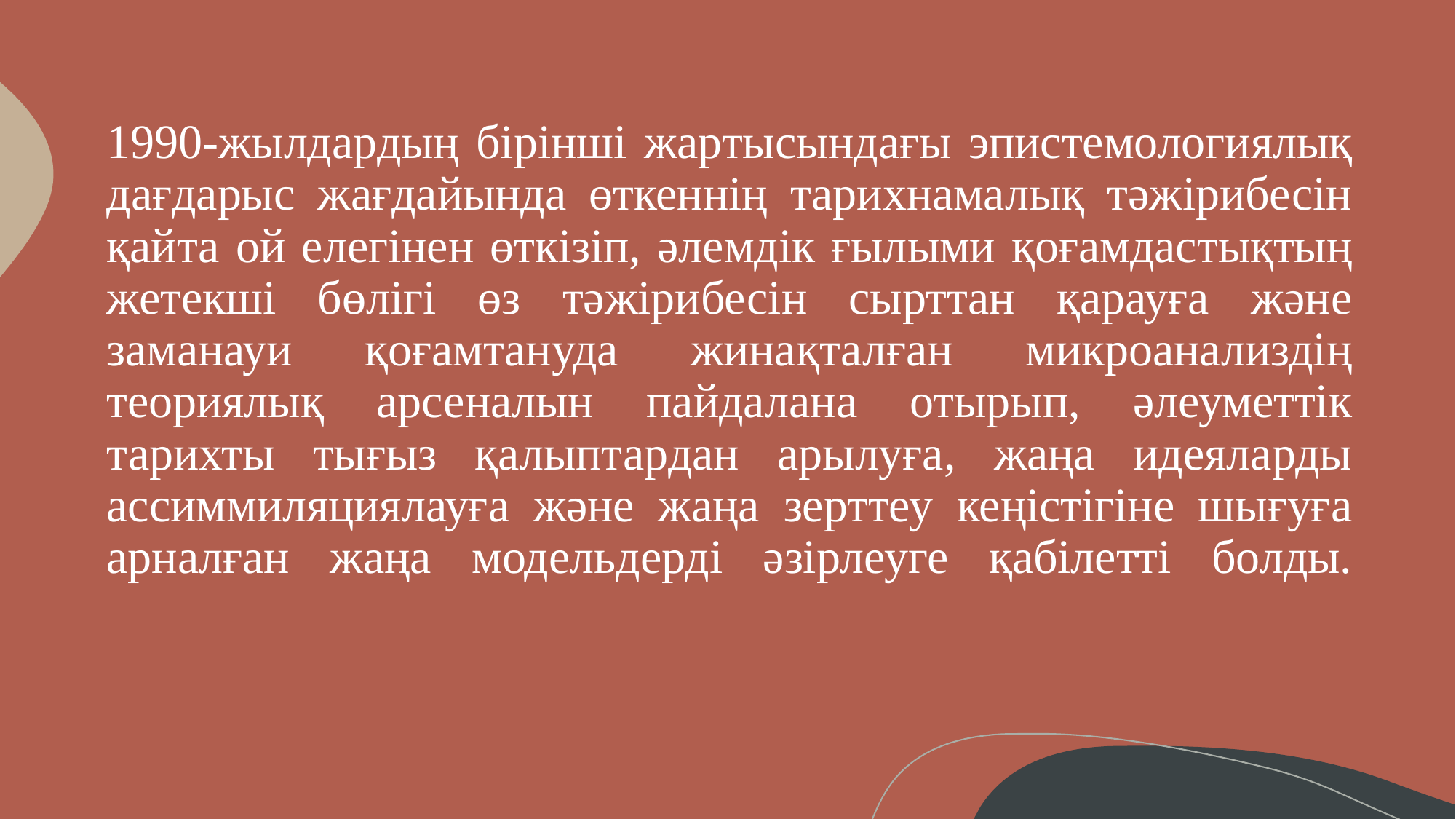

# 1990-жылдардың бірінші жартысындағы эпистемологиялық дағдарыс жағдайында өткеннің тарихнамалық тәжірибесін қайта ой елегінен өткізіп, әлемдік ғылыми қоғамдастықтың жетекші бөлігі өз тәжірибесін сырттан қарауға және заманауи қоғамтануда жинақталған микроанализдің теориялық арсеналын пайдалана отырып, әлеуметтік тарихты тығыз қалыптардан арылуға, жаңа идеяларды ассиммиляциялауға және жаңа зерттеу кеңістігіне шығуға арналған жаңа модельдерді әзірлеуге қабілетті болды.